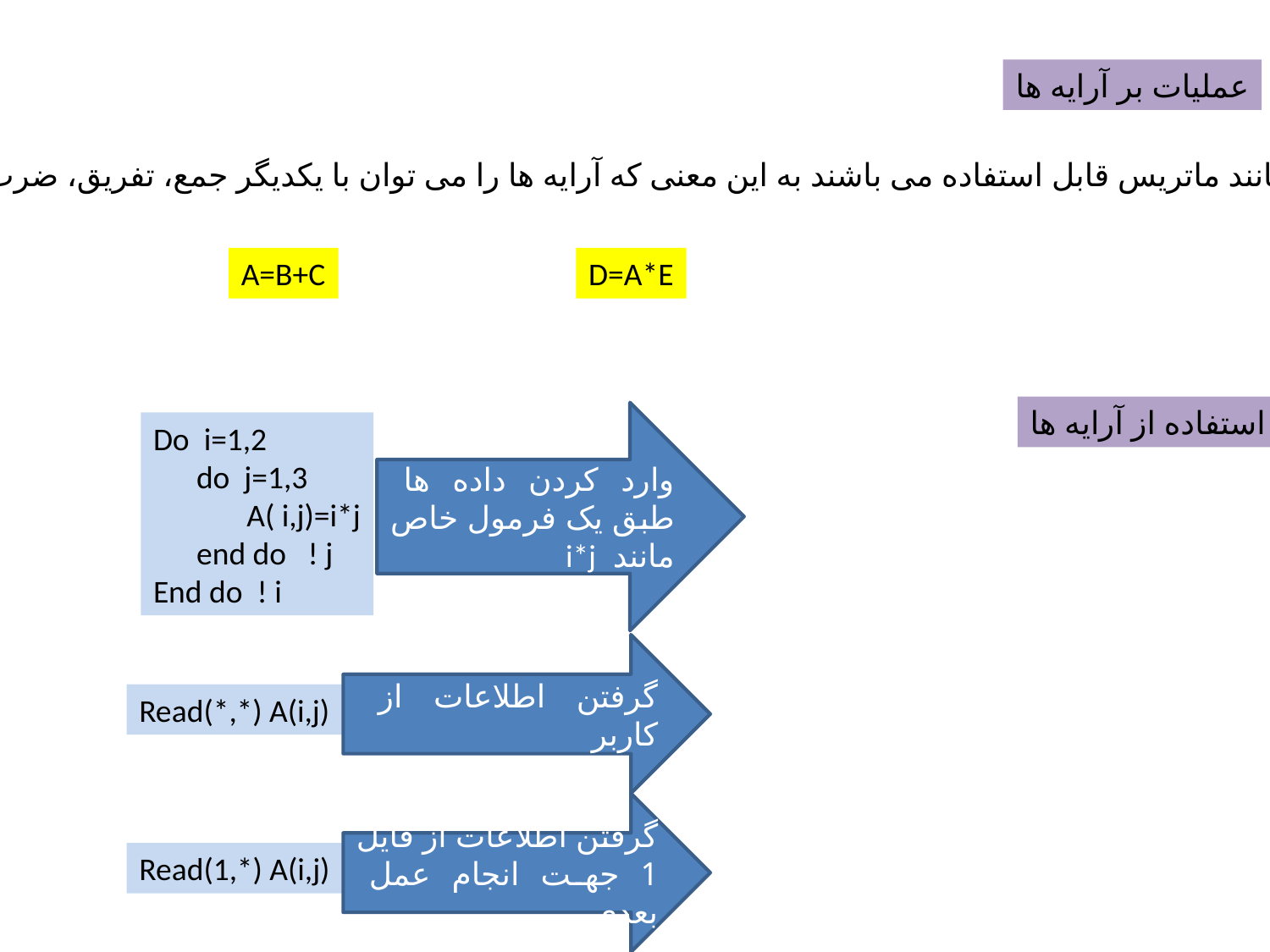

عملیات بر آرایه ها
آرایه ها مانند ماتریس قابل استفاده می باشند به این معنی که آرایه ها را می توان با یکدیگر جمع، تفریق، ضرب و... نمود.
A=B+C
D=A*E
استفاده از آرایه ها
وارد کردن داده ها طبق یک فرمول خاص مانند  i*j
Do  i=1,2
      do  j=1,3
             A( i,j)=i*j
      end do   ! j
End do  ! i
گرفتن اطلاعات از کاربر
Read(*,*) A(i,j)
گرفتن اطلاعات از فایل 1 جهت انجام عمل بعدی
Read(1,*) A(i,j)